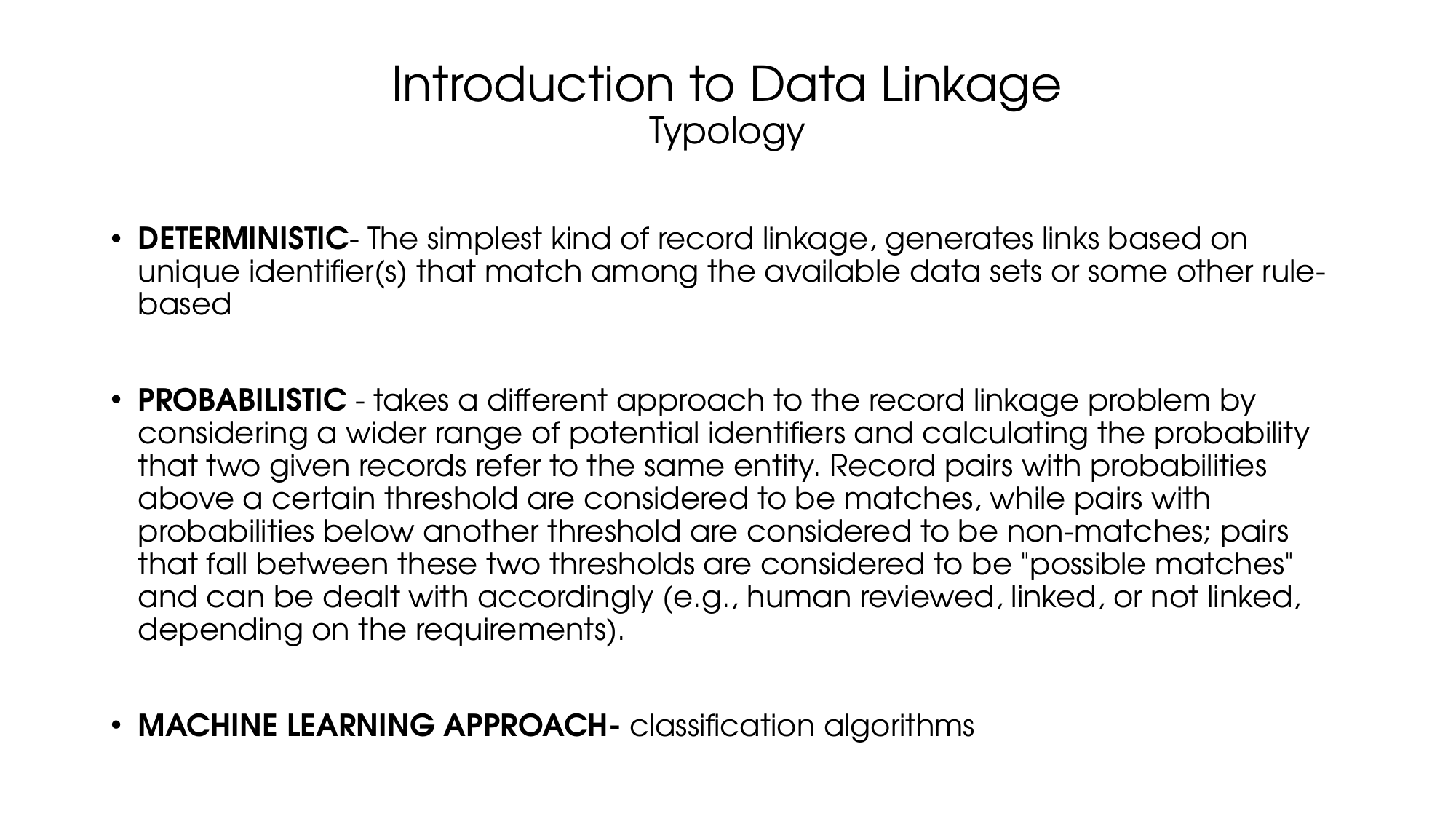

# Introduction to Data Linkage Typology
DETERMINISTIC- The simplest kind of record linkage, generates links based on unique identifier(s) that match among the available data sets or some other rule-based

PROBABILISTIC - takes a different approach to the record linkage problem by considering a wider range of potential identifiers and calculating the probability that two given records refer to the same entity. Record pairs with probabilities above a certain threshold are considered to be matches, while pairs with probabilities below another threshold are considered to be non-matches; pairs that fall between these two thresholds are considered to be "possible matches" and can be dealt with accordingly (e.g., human reviewed, linked, or not linked, depending on the requirements).

MACHINE LEARNING APPROACH- classification algorithms